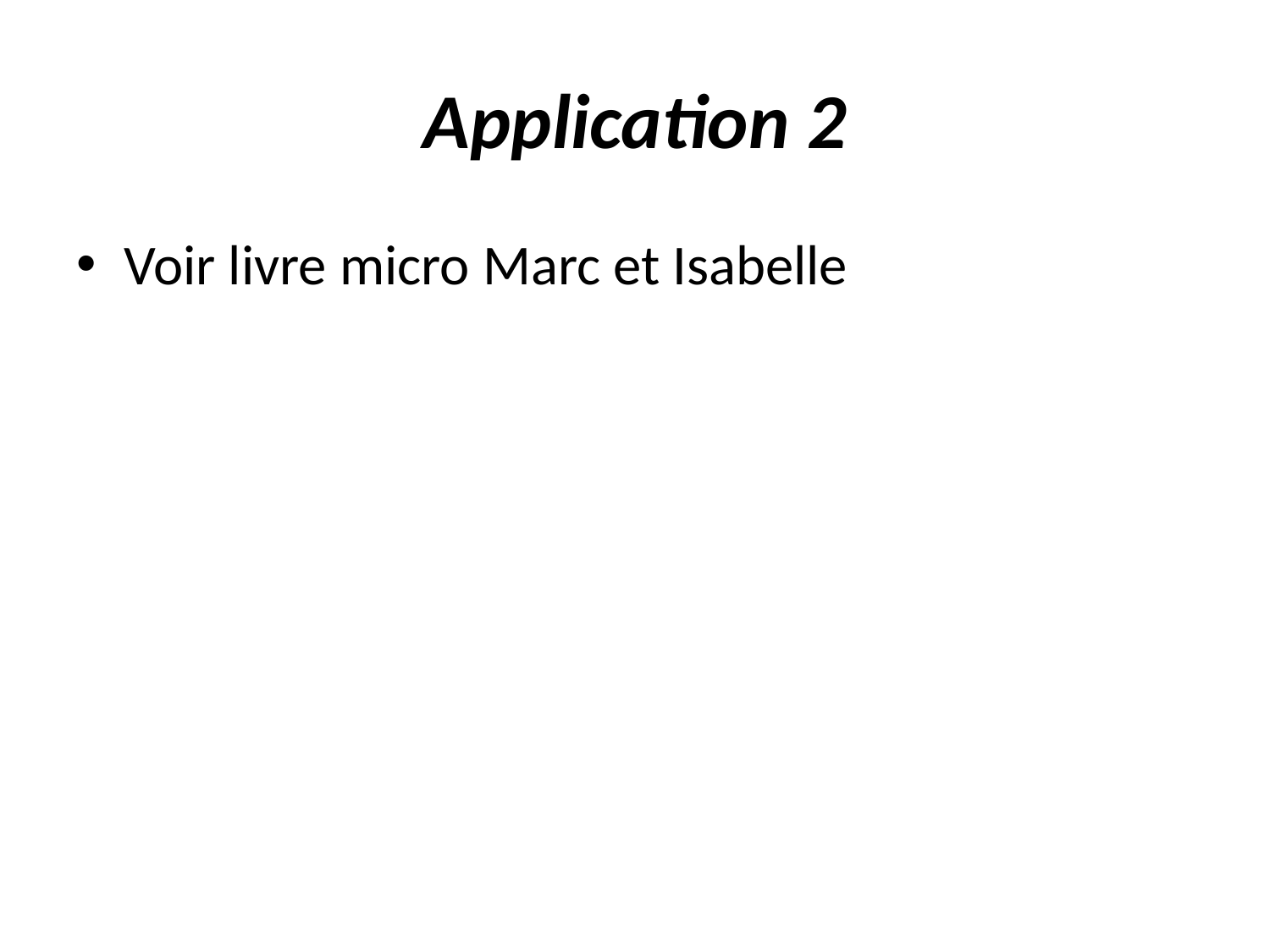

# Application 2
Voir livre micro Marc et Isabelle